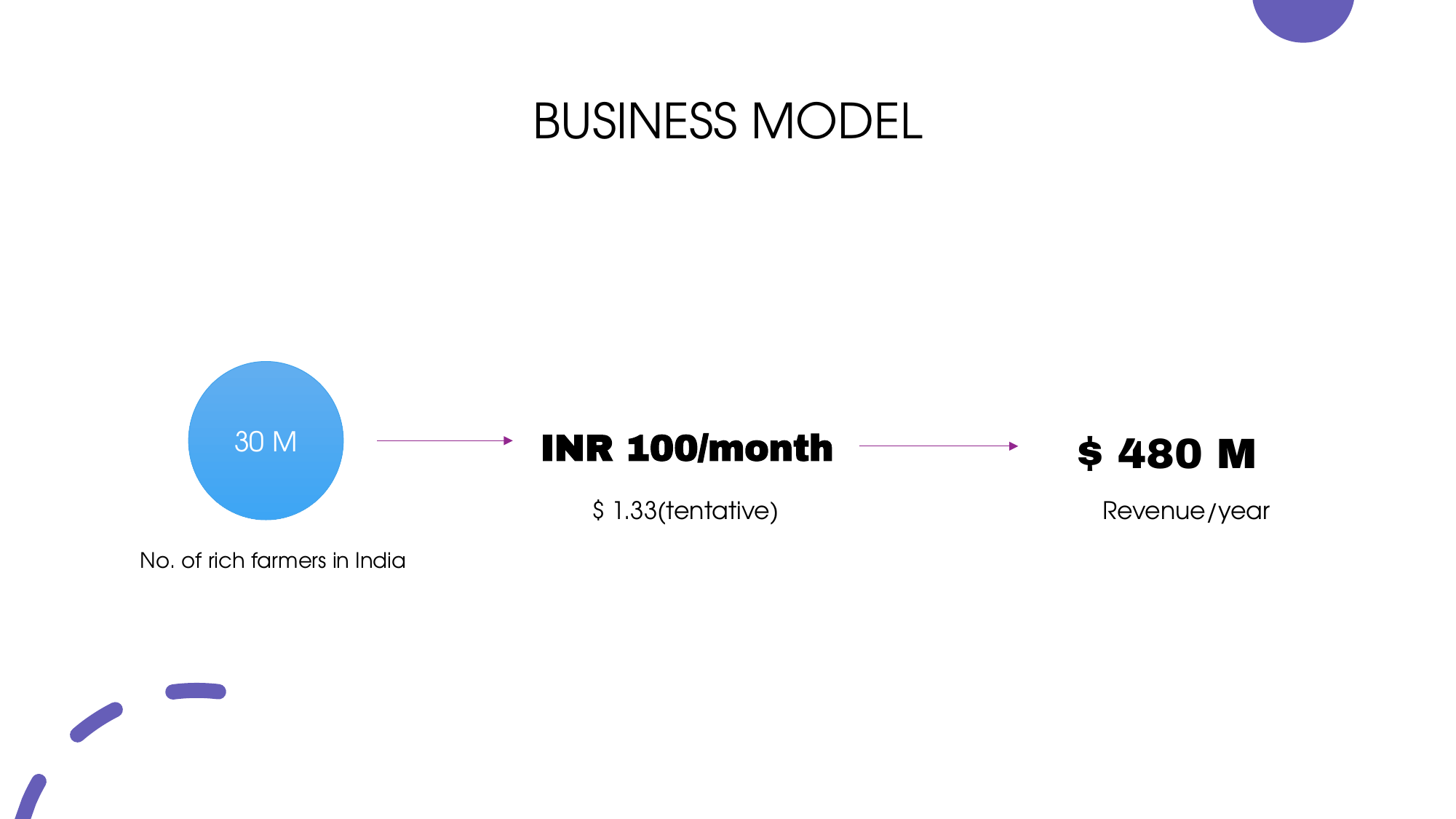

# BUSINESS MODEL

30 M
INR 100/month
$ 480 M
$ 1.33(tentative)
Revenue/year
No. of rich farmers in India